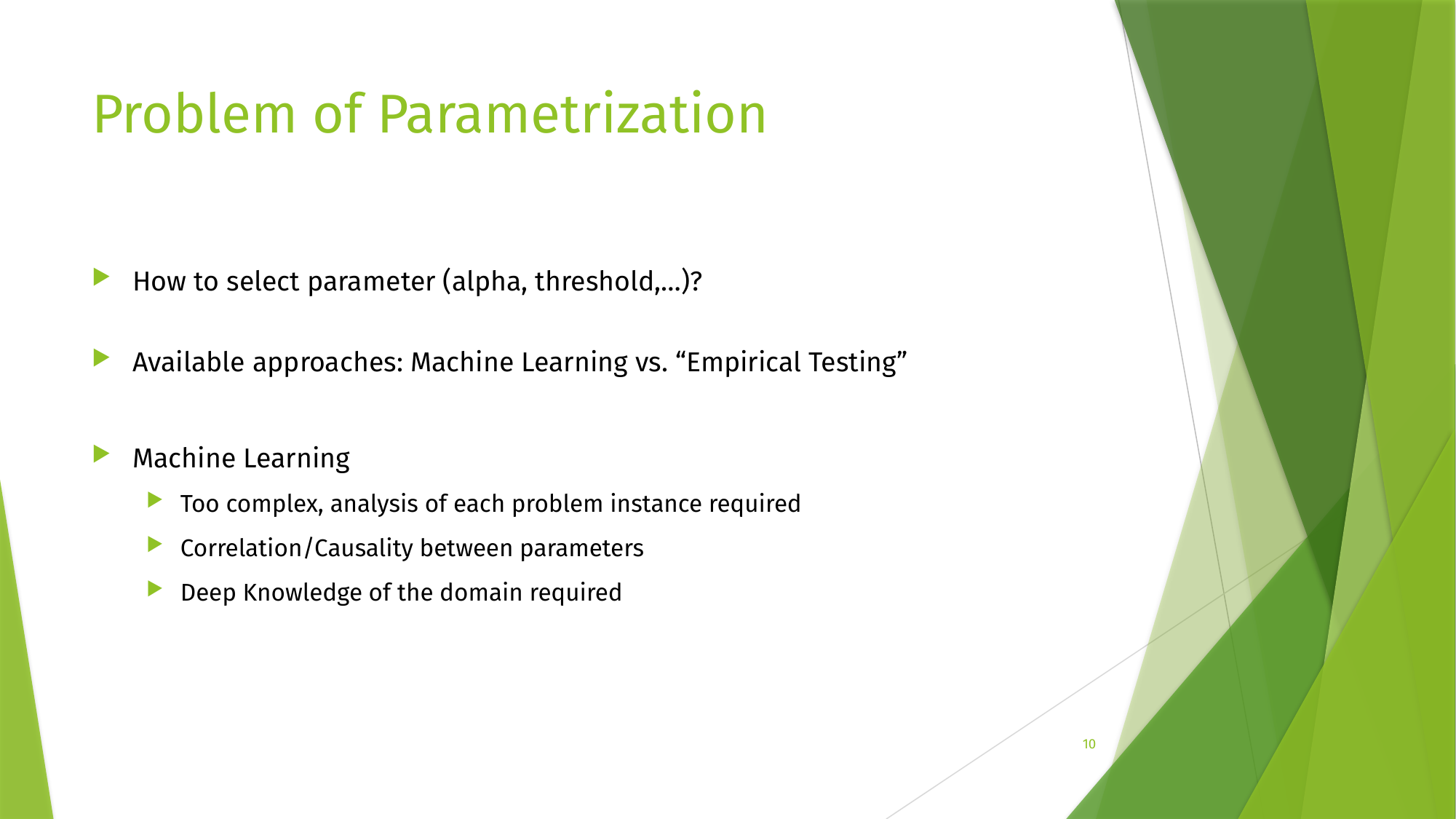

# Problem of Parametrization
How to select parameter (alpha, threshold,…)?
Available approaches: Machine Learning vs. “Empirical Testing”

Machine Learning
Too complex, analysis of each problem instance required
Correlation/Causality between parameters
Deep Knowledge of the domain required

10